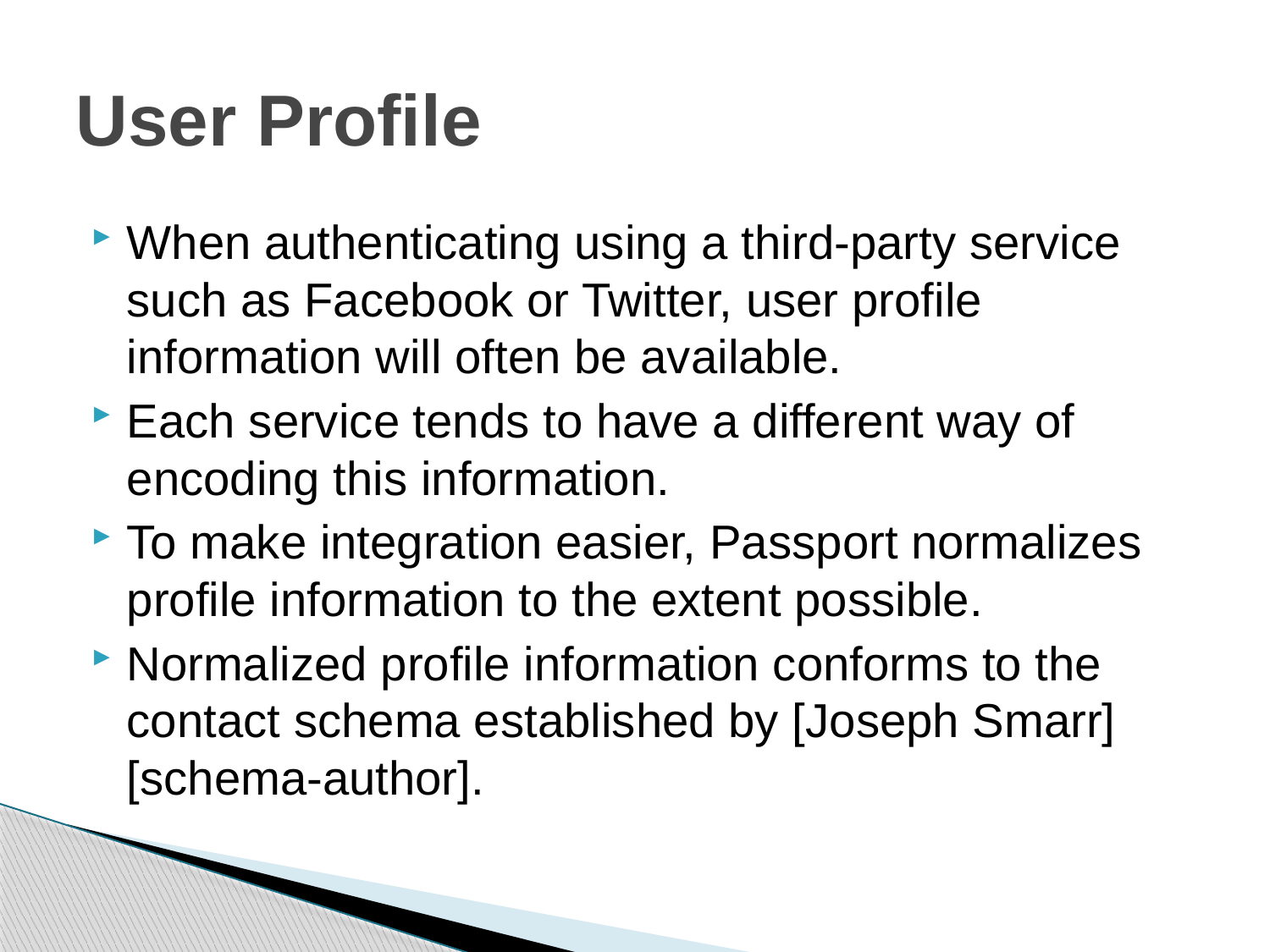

# User Profile
When authenticating using a third-party service such as Facebook or Twitter, user profile information will often be available.
Each service tends to have a different way of encoding this information.
To make integration easier, Passport normalizes profile information to the extent possible.
Normalized profile information conforms to the contact schema established by [Joseph Smarr][schema-author].